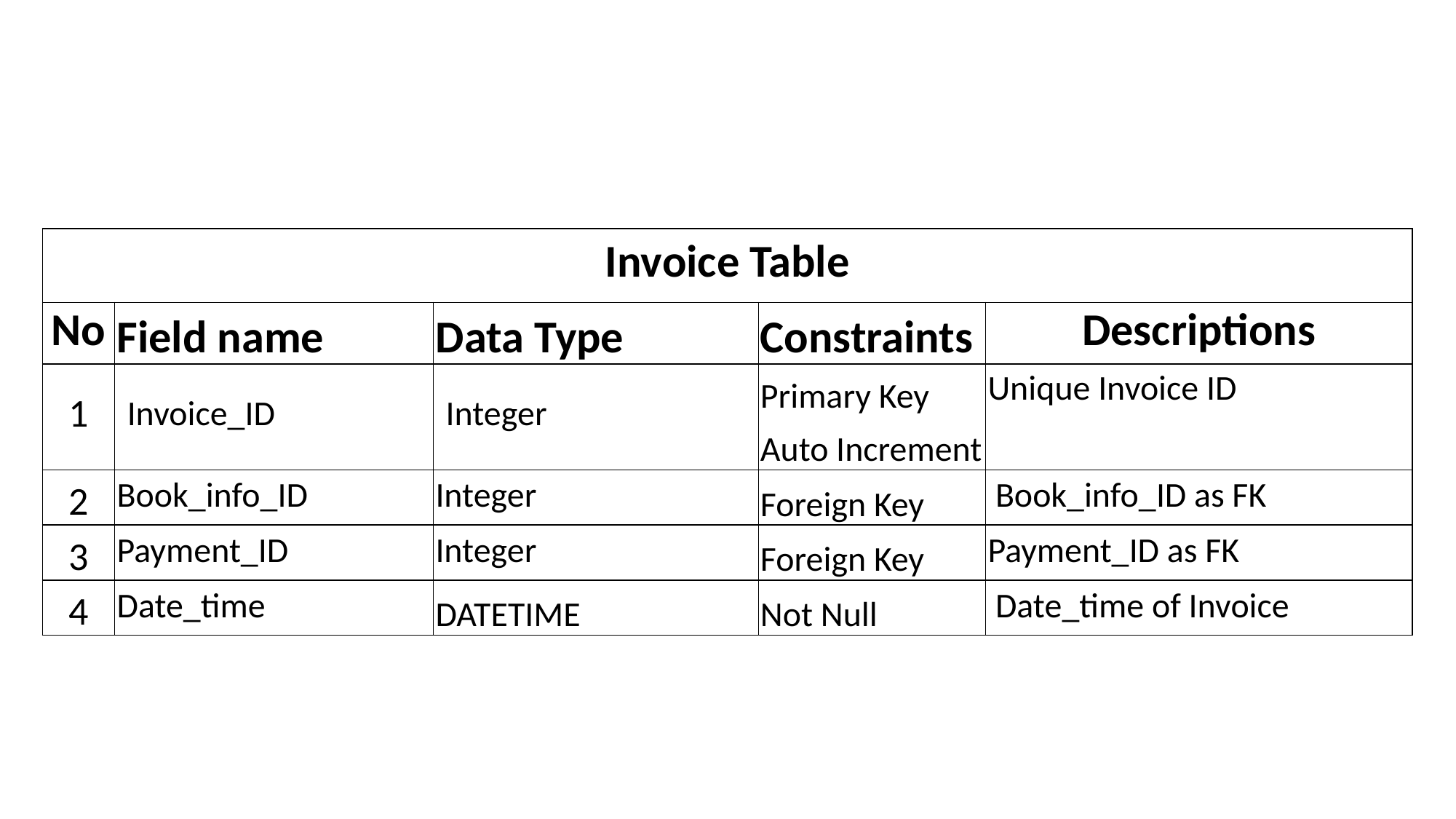

| Invoice Table |  |  |  |  |
| --- | --- | --- | --- | --- |
| No | Field name | Data Type | Constraints | Descriptions |
| 1 | Invoice\_ID | Integer | Primary Key | Unique Invoice ID |
|  |  |  | Auto Increment |  |
| 2 | Book\_info\_ID | Integer | Foreign Key | Book\_info\_ID as FK |
| 3 | Payment\_ID | Integer | Foreign Key | Payment\_ID as FK |
| 4 | Date\_time | DATETIME | Not Null | Date\_time of Invoice |